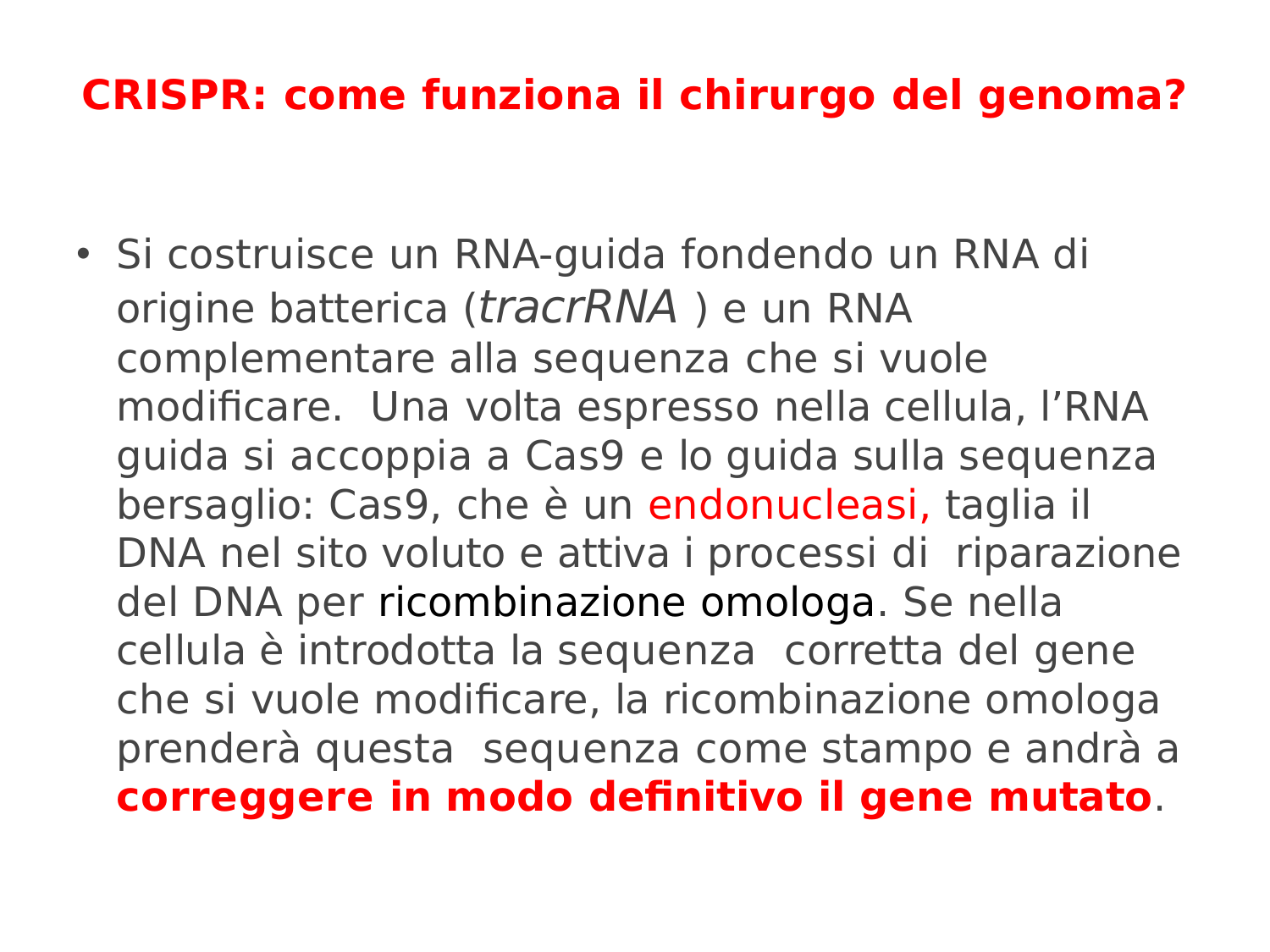

# CRISPR: come funziona il chirurgo del genoma?
Si costruisce un RNA-guida fondendo un RNA di  origine batterica (tracrRNA ) e un RNA complementare alla sequenza che si vuole modiﬁcare.  Una volta espresso nella cellula, l’RNA guida si accoppia a Cas9 e lo guida sulla sequenza  bersaglio: Cas9, che è un endonucleasi, taglia il DNA nel sito voluto e attiva i processi di  riparazione del DNA per ricombinazione omologa. Se nella cellula è introdotta la sequenza  corretta del gene che si vuole modiﬁcare, la ricombinazione omologa prenderà questa  sequenza come stampo e andrà a correggere in modo deﬁnitivo il gene mutato.